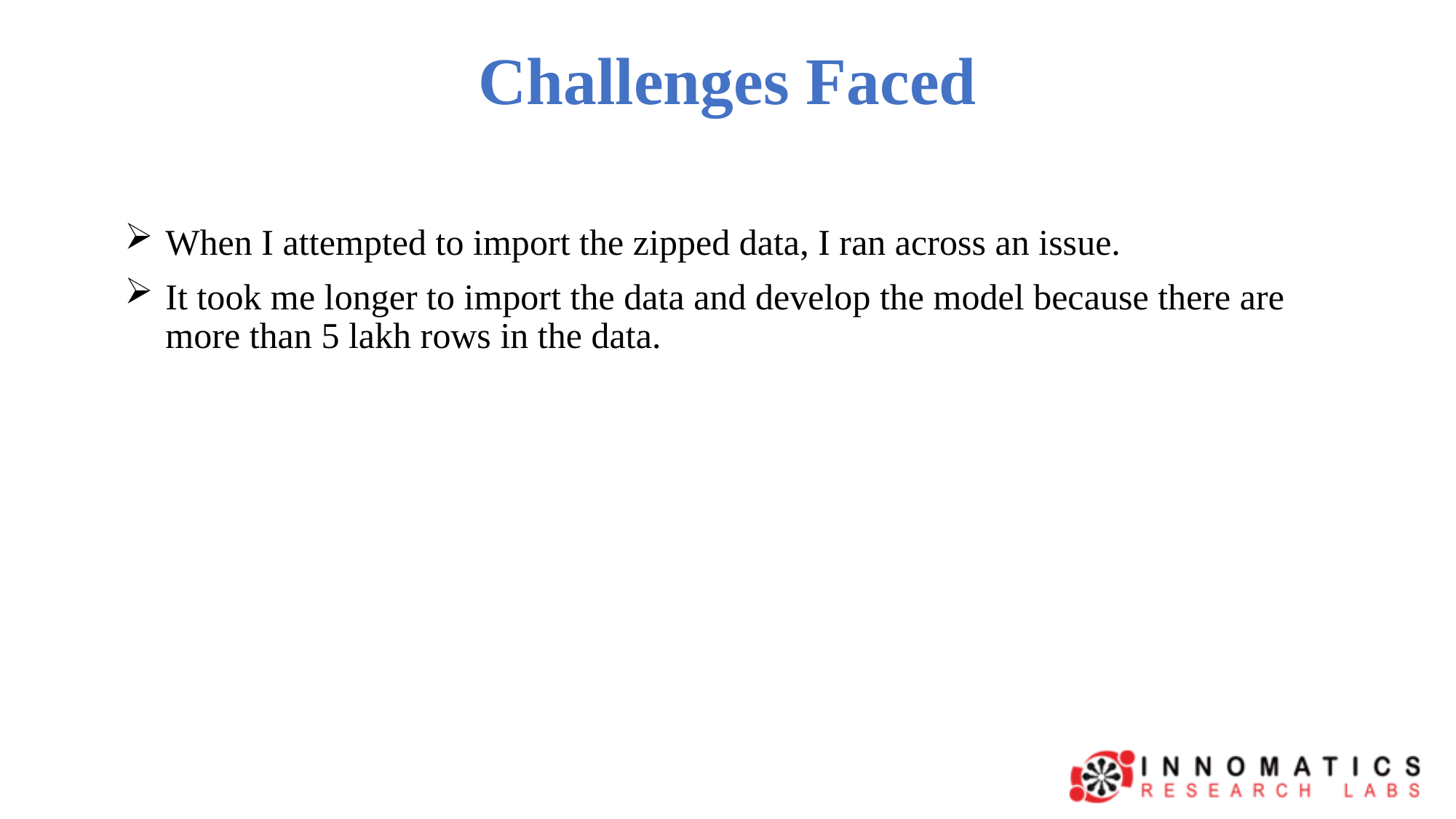

# Challenges Faced
When I attempted to import the zipped data, I ran across an issue.
It took me longer to import the data and develop the model because there are more than 5 lakh rows in the data.